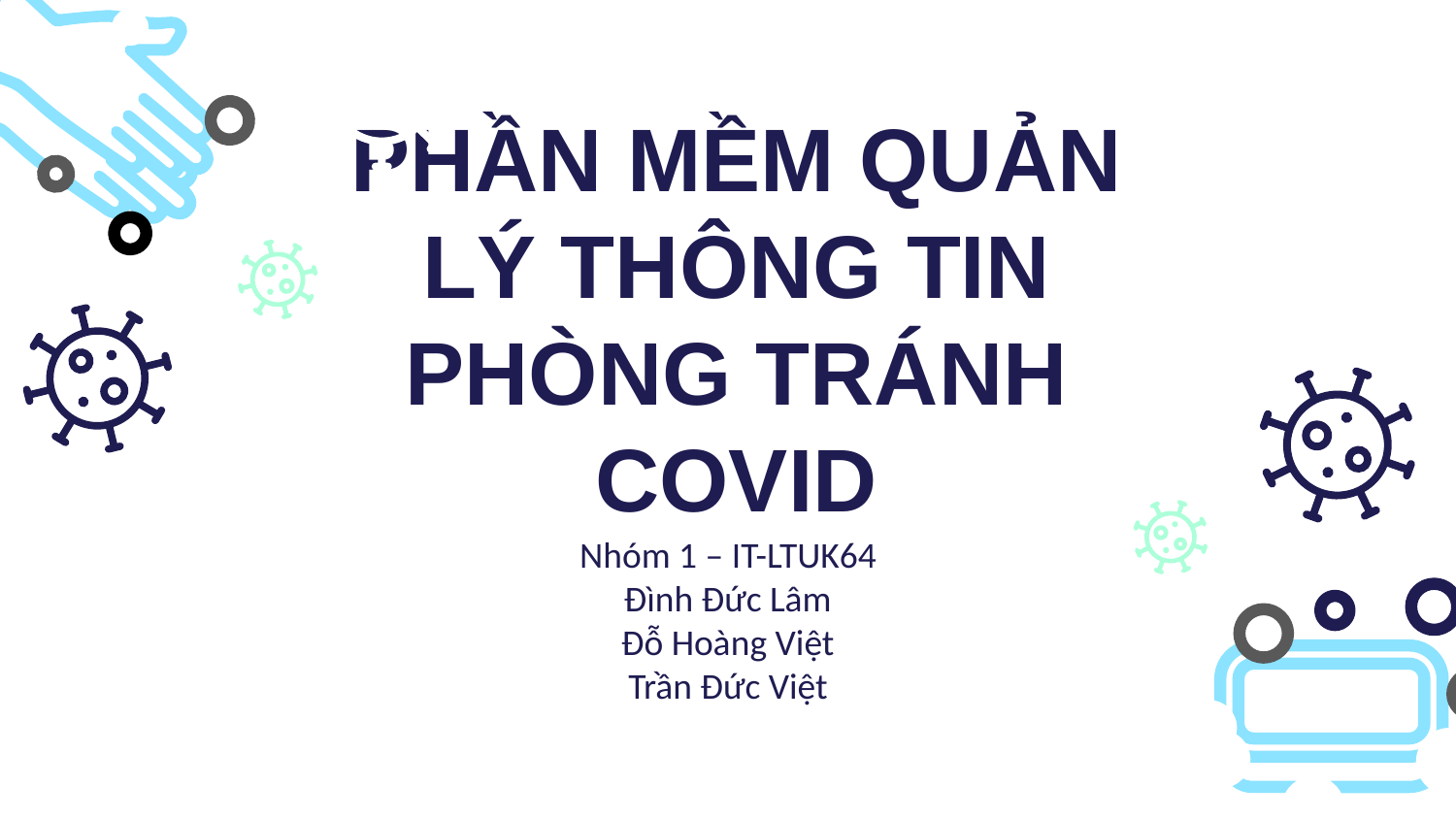

# PHẦN MỀM QUẢN LÝ THÔNG TIN PHÒNG TRÁNH COVID

Nhóm 1 – IT-LTUK64
Đình Đức Lâm
Đỗ Hoàng Việt
Trần Đức Việt